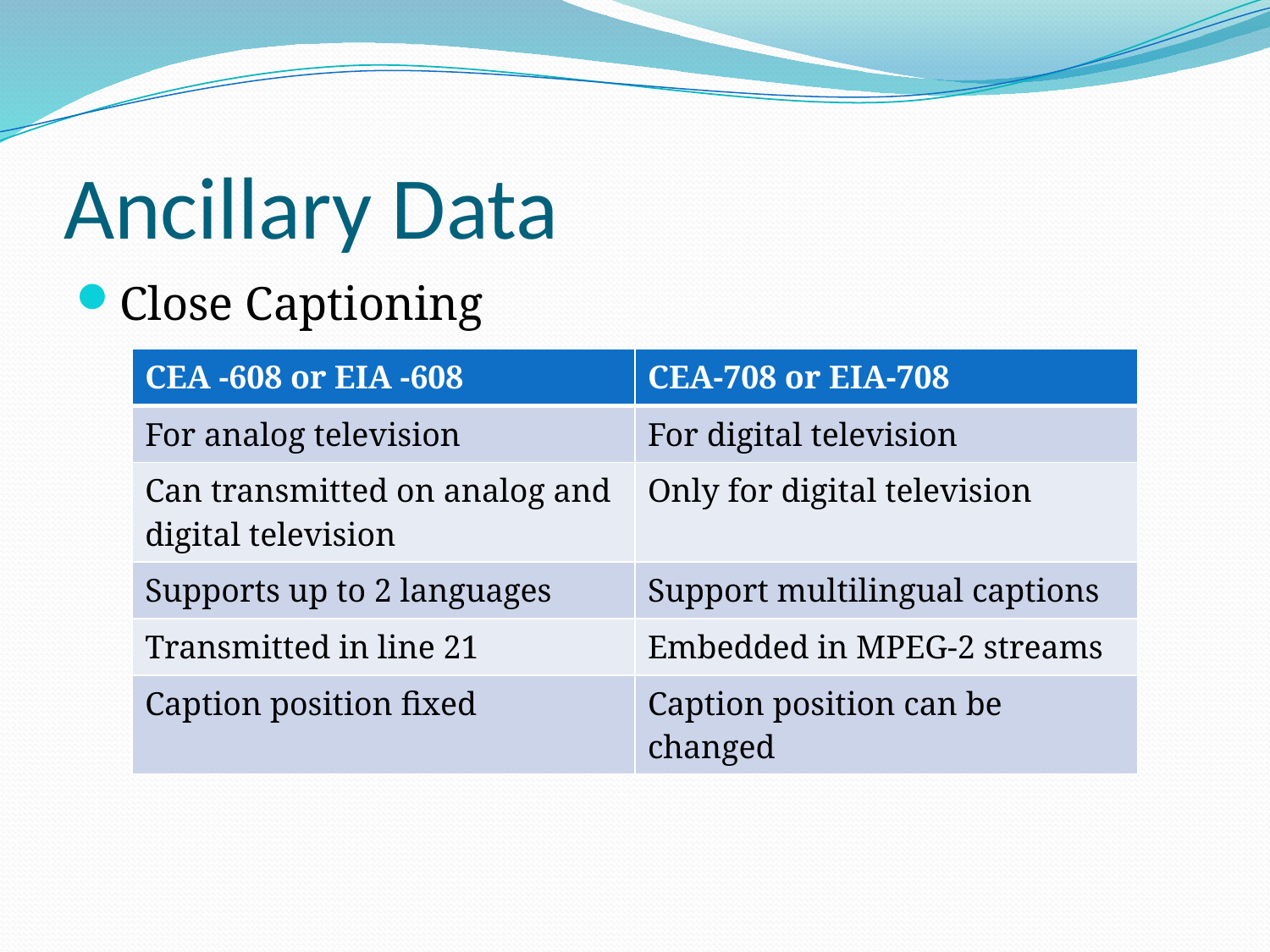

# Ancillary Data
Close Captioning

| CEA -608 or EIA -608 | CEA-708 or EIA-708 |
| --- | --- |
| For analog television | For digital television |
| Can transmitted on analog and digital television | Only for digital television |
| Supports up to 2 languages | Support multilingual captions |
| Transmitted in line 21 | Embedded in MPEG-2 streams |
| Caption position fixed | Caption position can be changed |